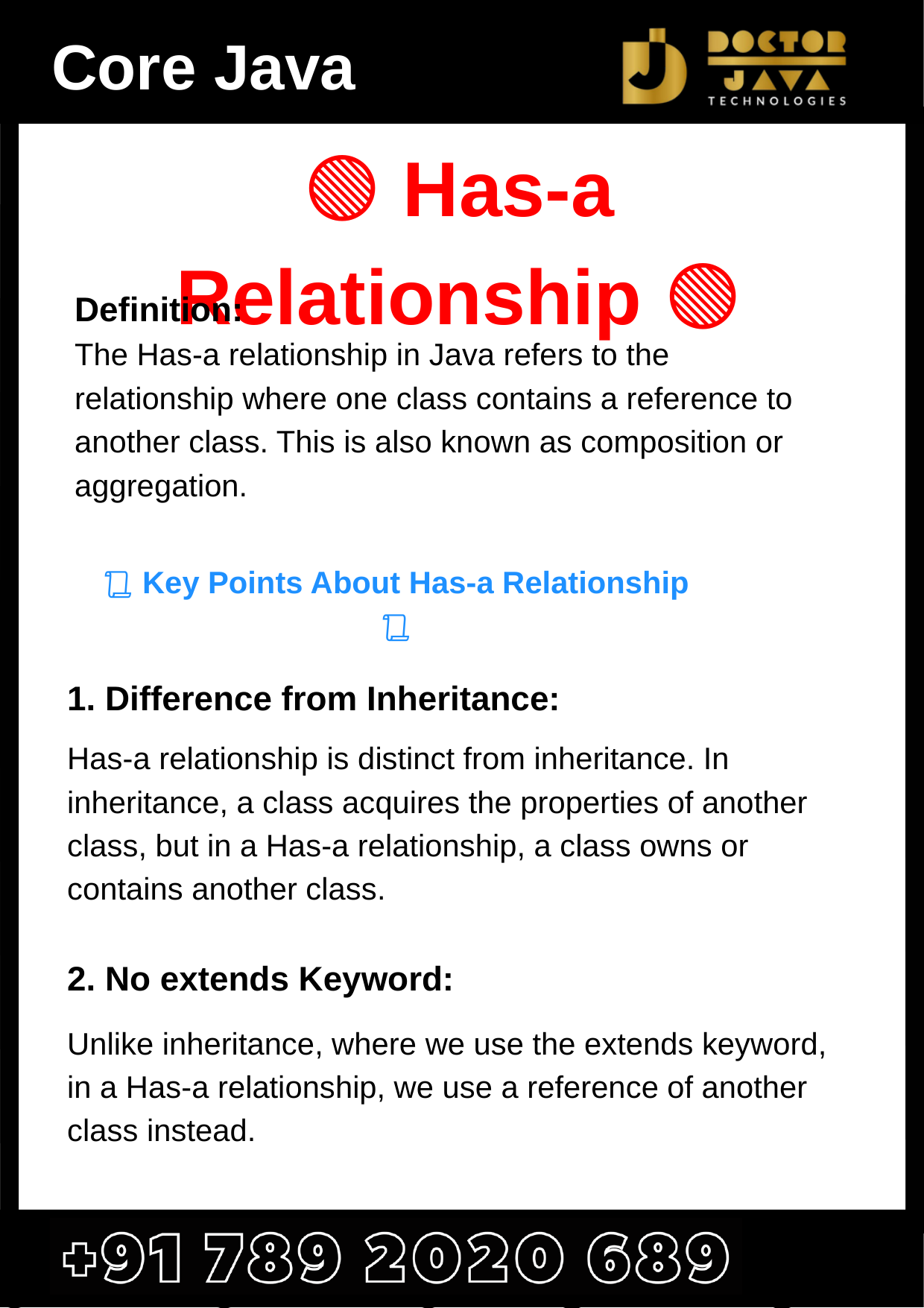

Core Java

🟢 Has-a Relationship 🟢
Definition:
The Has-a relationship in Java refers to the relationship where one class contains a reference to another class. This is also known as composition or aggregation.
📜 Key Points About Has-a Relationship 📜

1. Difference from Inheritance:

Has-a relationship is distinct from inheritance. In inheritance, a class acquires the properties of another class, but in a Has-a relationship, a class owns or contains another class.

2. No extends Keyword:

Unlike inheritance, where we use the extends keyword, in a Has-a relationship, we use a reference of another class instead.